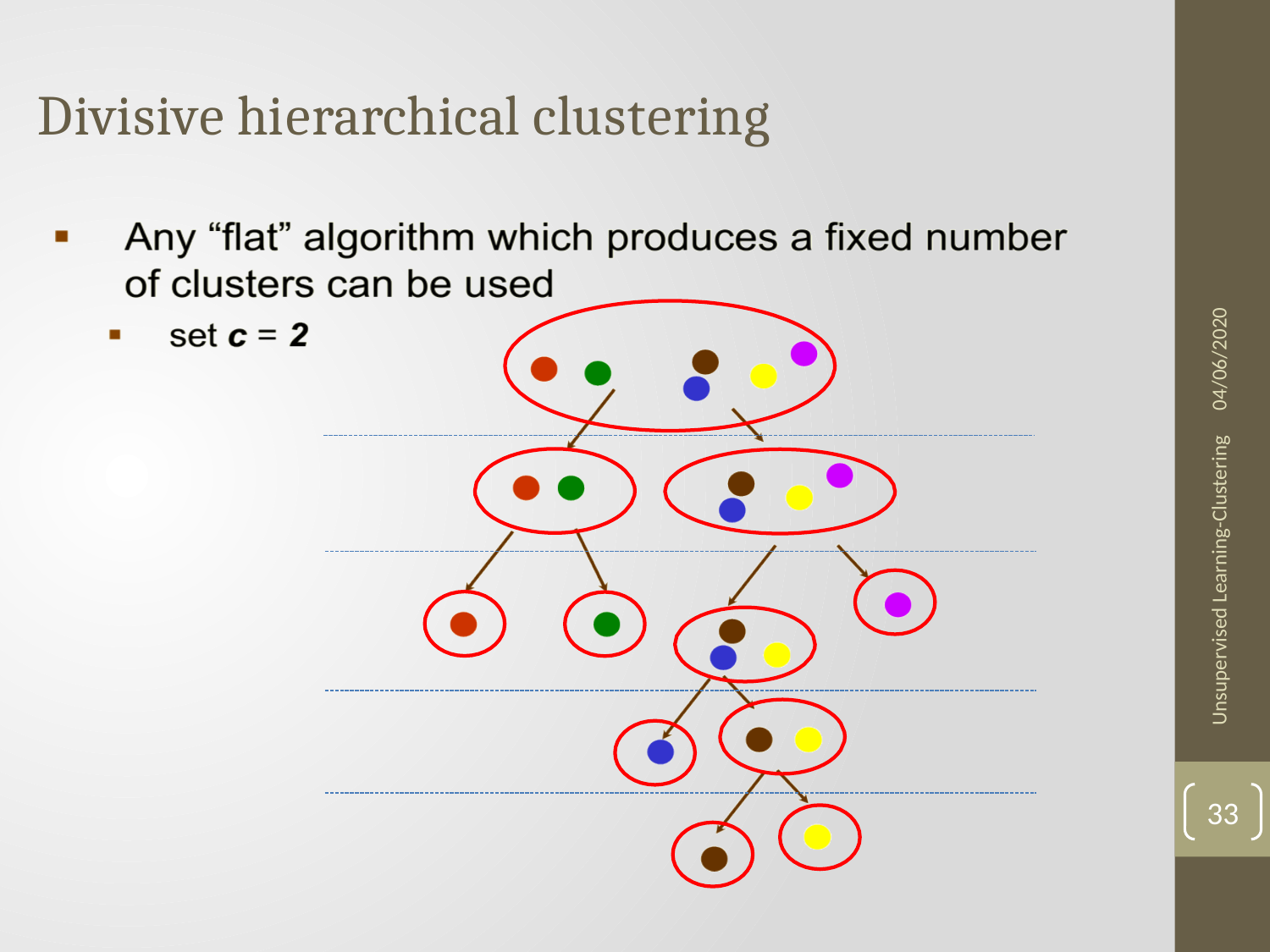

# Divisive hierarchical clustering

04/06/2020
Unsupervised Learning-Clustering
33